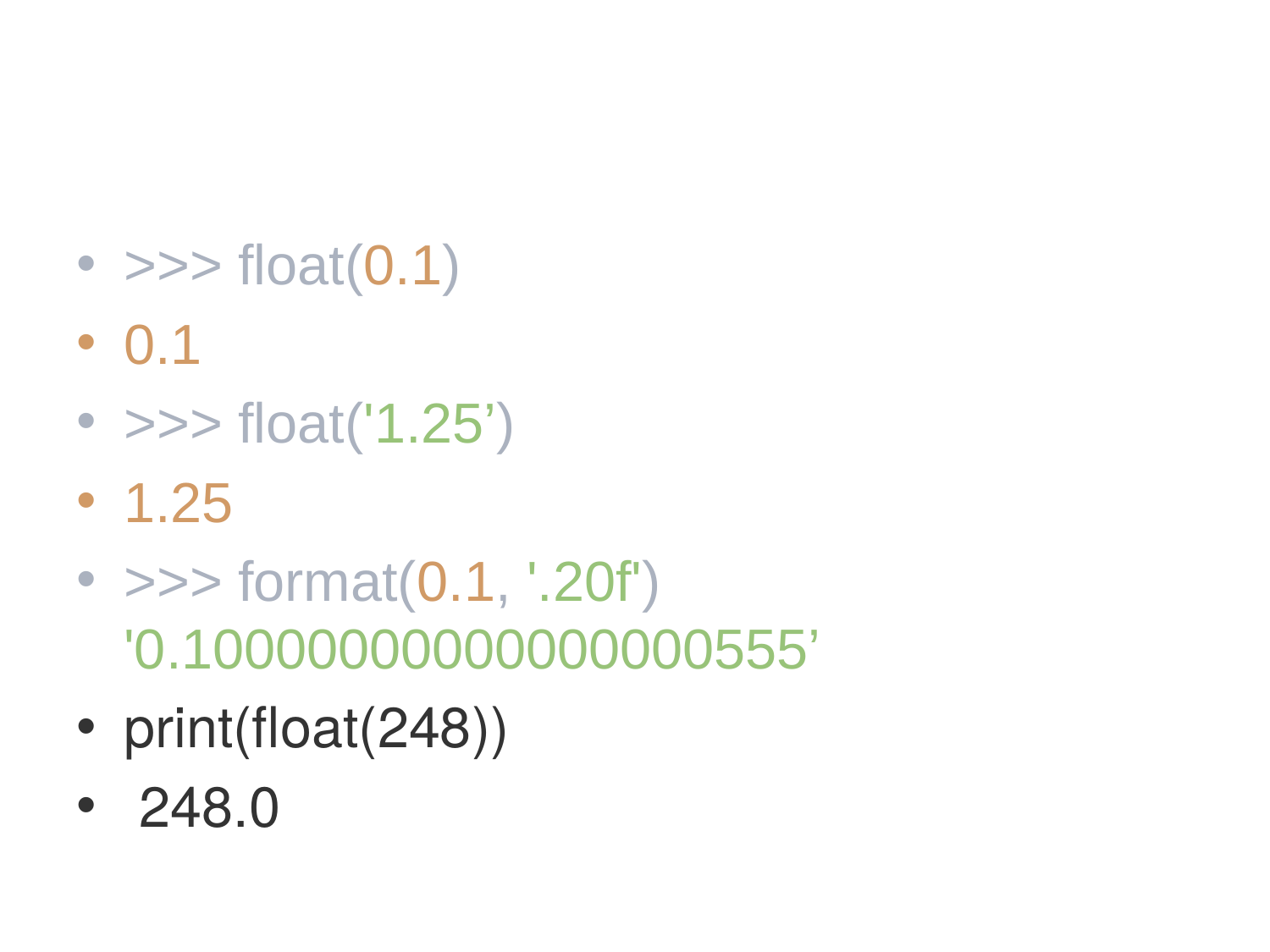

#
>>> float(0.1)
0.1
>>> float('1.25’)
1.25
>>> format(0.1, '.20f') '0.10000000000000000555’
print(float(248))
 248.0